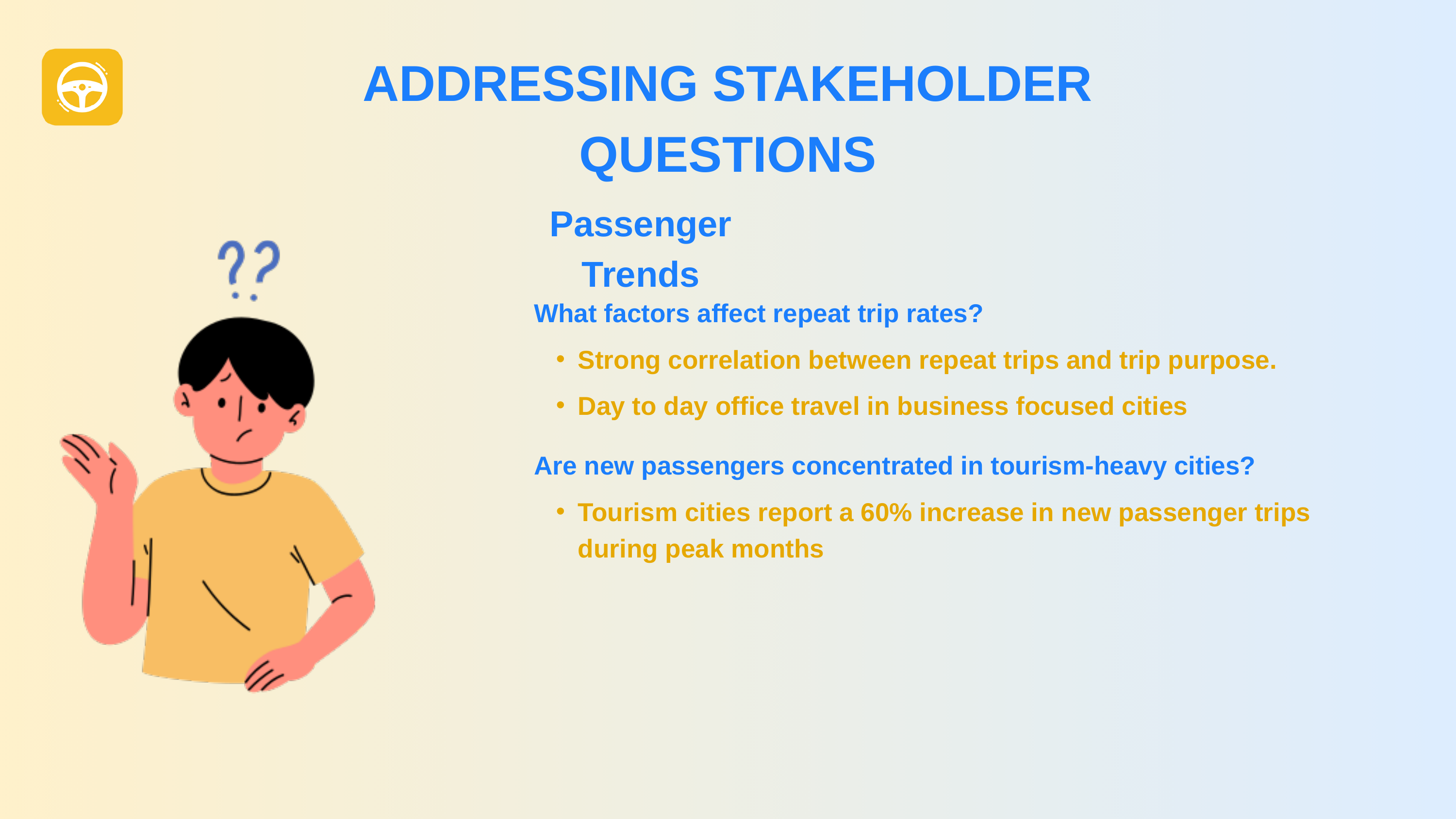

ADDRESSING STAKEHOLDER QUESTIONS

Passenger Trends

What factors affect repeat trip rates?
Strong correlation between repeat trips and trip purpose.
Day to day office travel in business focused cities
Are new passengers concentrated in tourism-heavy cities?
Tourism cities report a 60% increase in new passenger trips during peak months